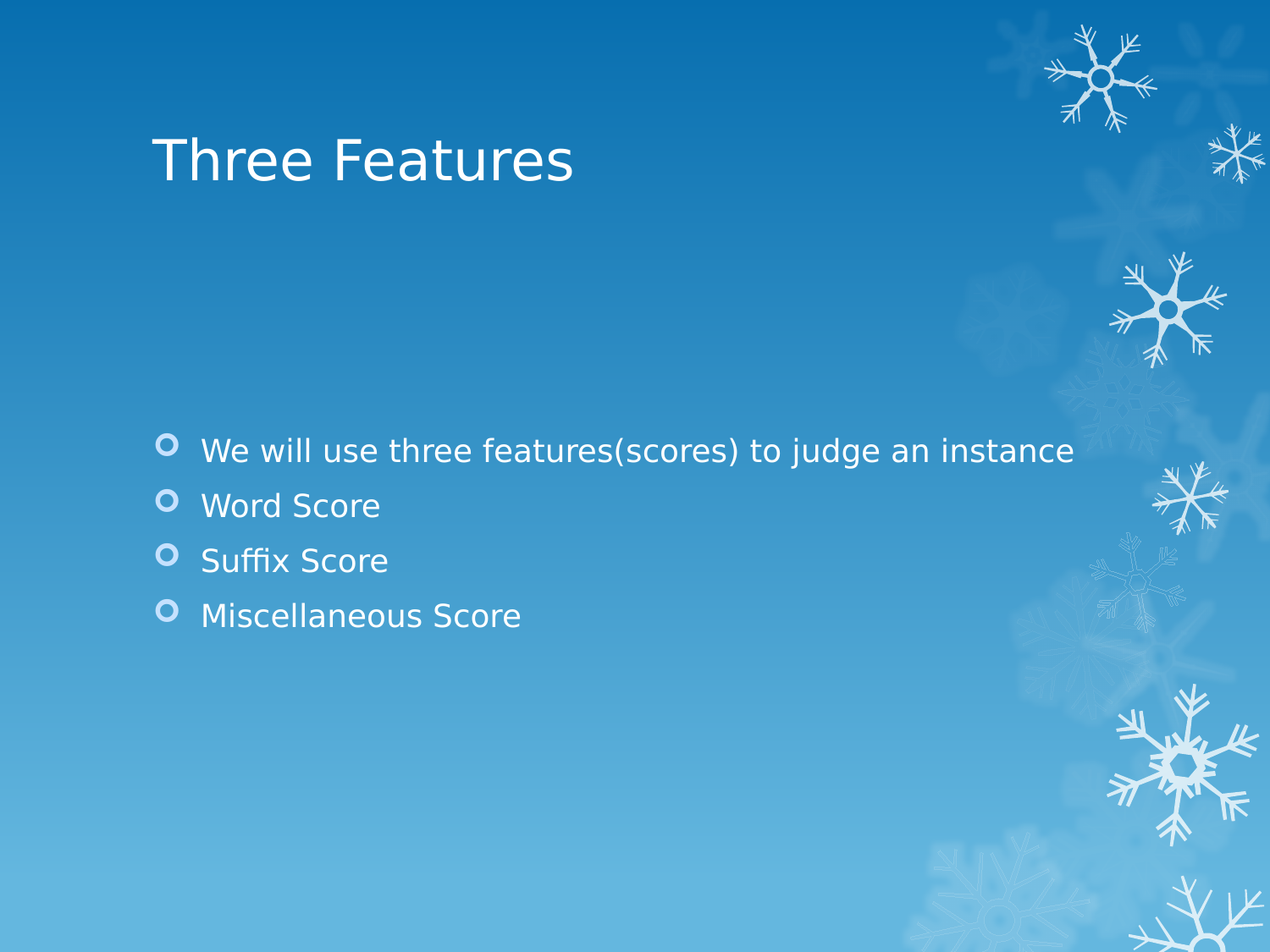

# Three Features
We will use three features(scores) to judge an instance
Word Score
Suffix Score
Miscellaneous Score